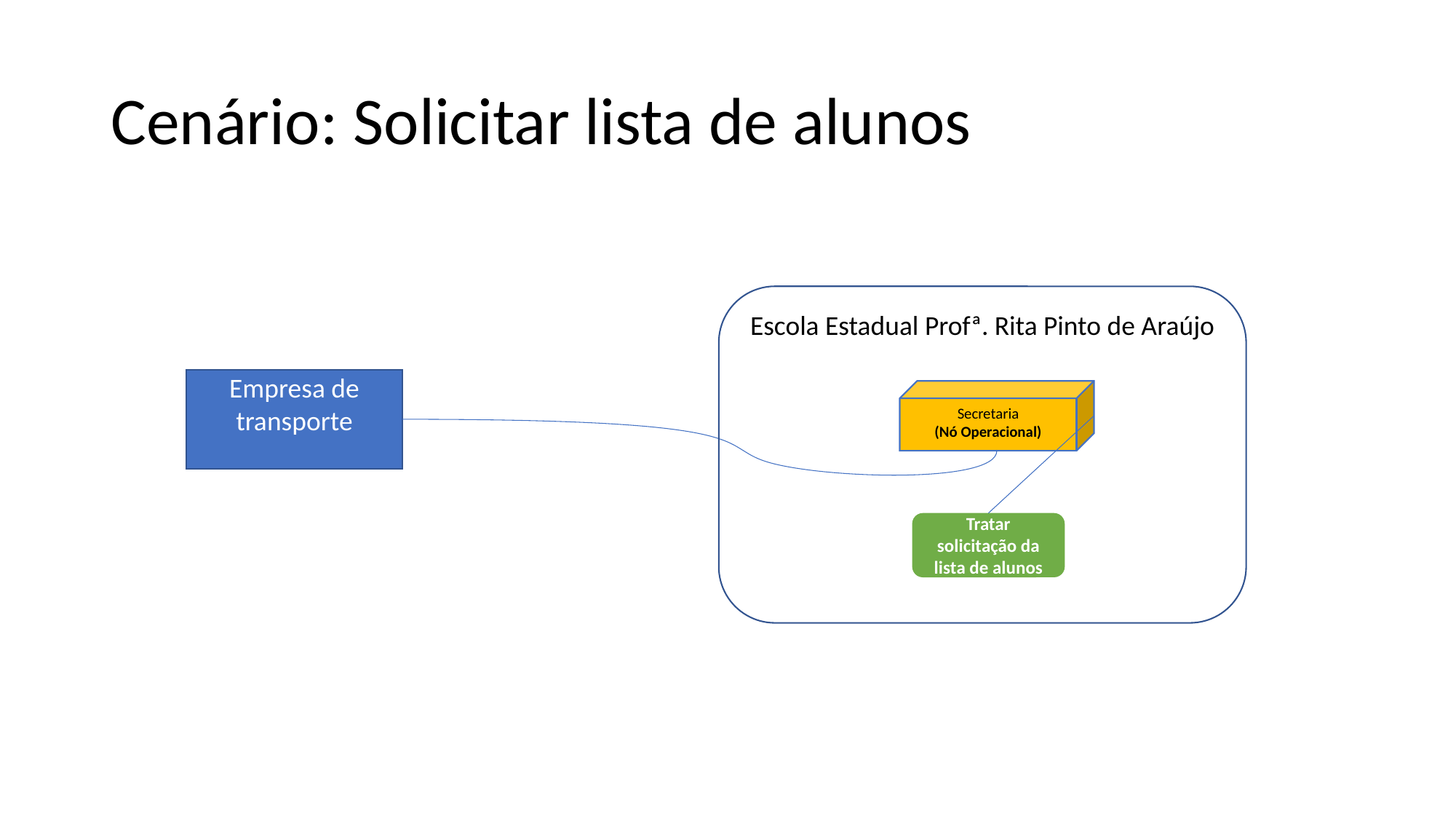

# Cenário: Solicitar lista de alunos
Escola Estadual Profª. Rita Pinto de Araújo
Empresa de transporte

Secretaria
(Nó Operacional)

Tratar solicitação da lista de alunos